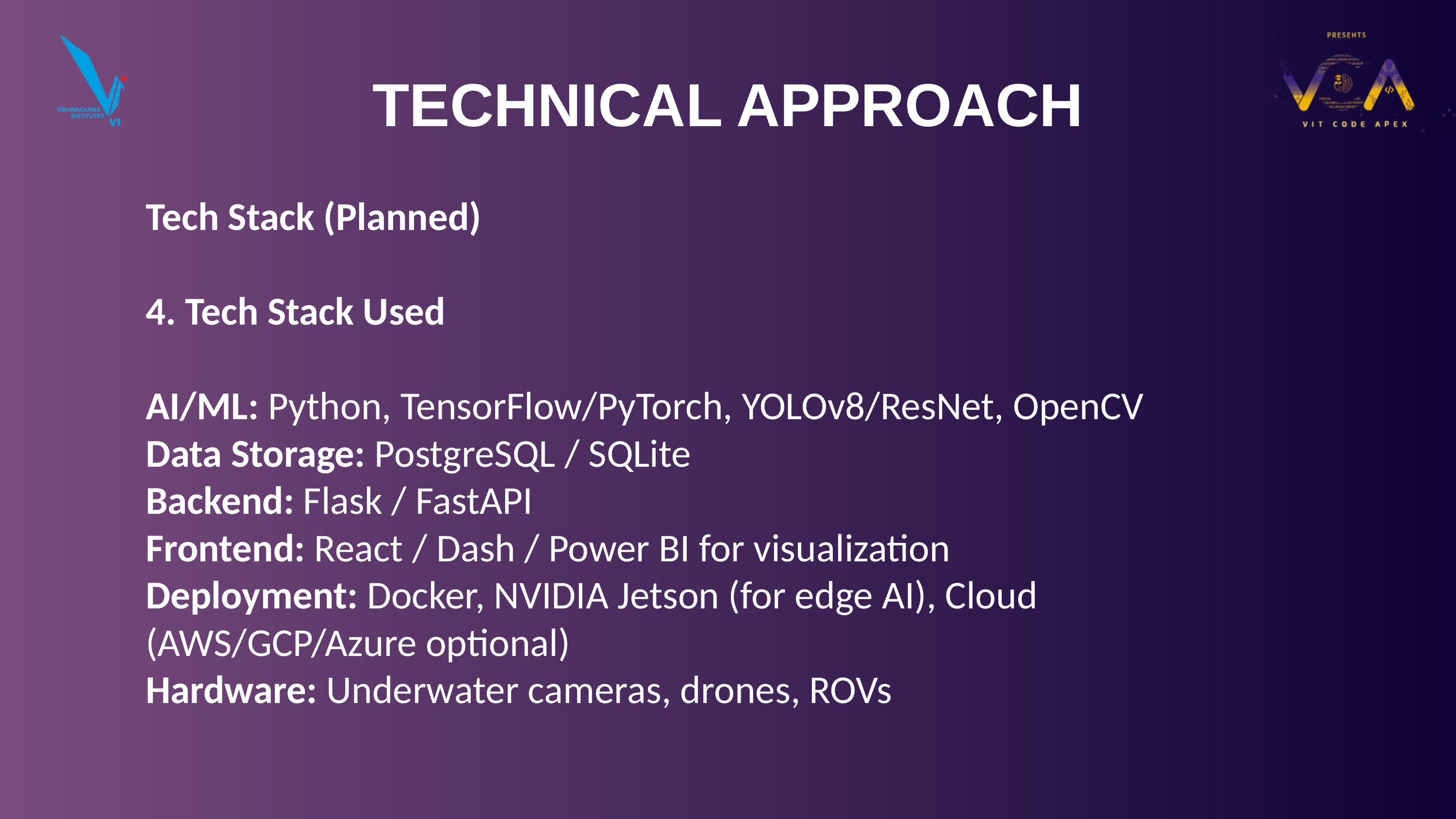

TECHNICAL APPROACH

Tech Stack (Planned)

4. Tech Stack Used

AI/ML: Python, TensorFlow/PyTorch, YOLOv8/ResNet, OpenCV
Data Storage: PostgreSQL / SQLite
Backend: Flask / FastAPI
Frontend: React / Dash / Power BI for visualization
Deployment: Docker, NVIDIA Jetson (for edge AI), Cloud (AWS/GCP/Azure optional)
Hardware: Underwater cameras, drones, ROVs